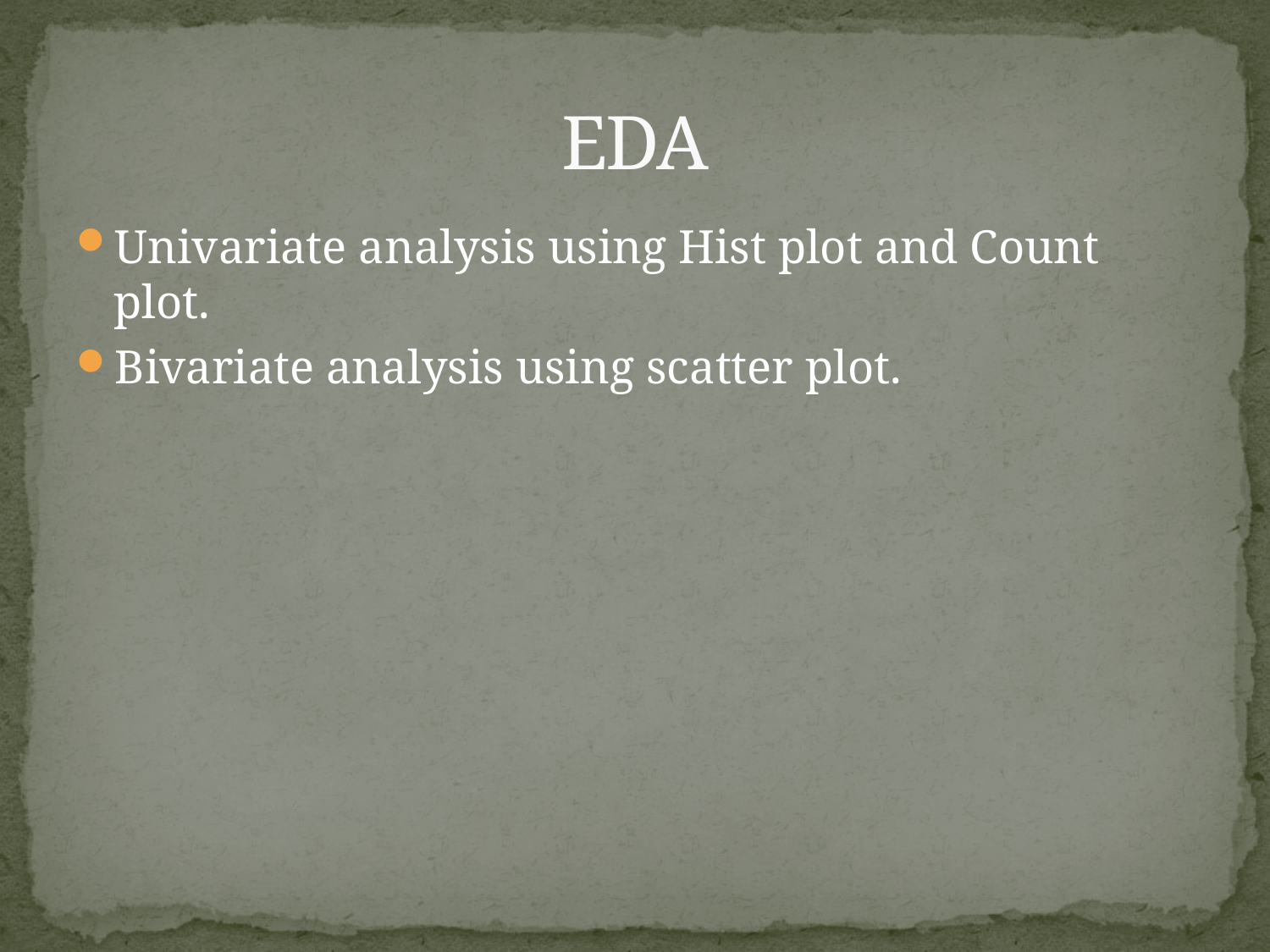

# EDA
Univariate analysis using Hist plot and Count plot.
Bivariate analysis using scatter plot.